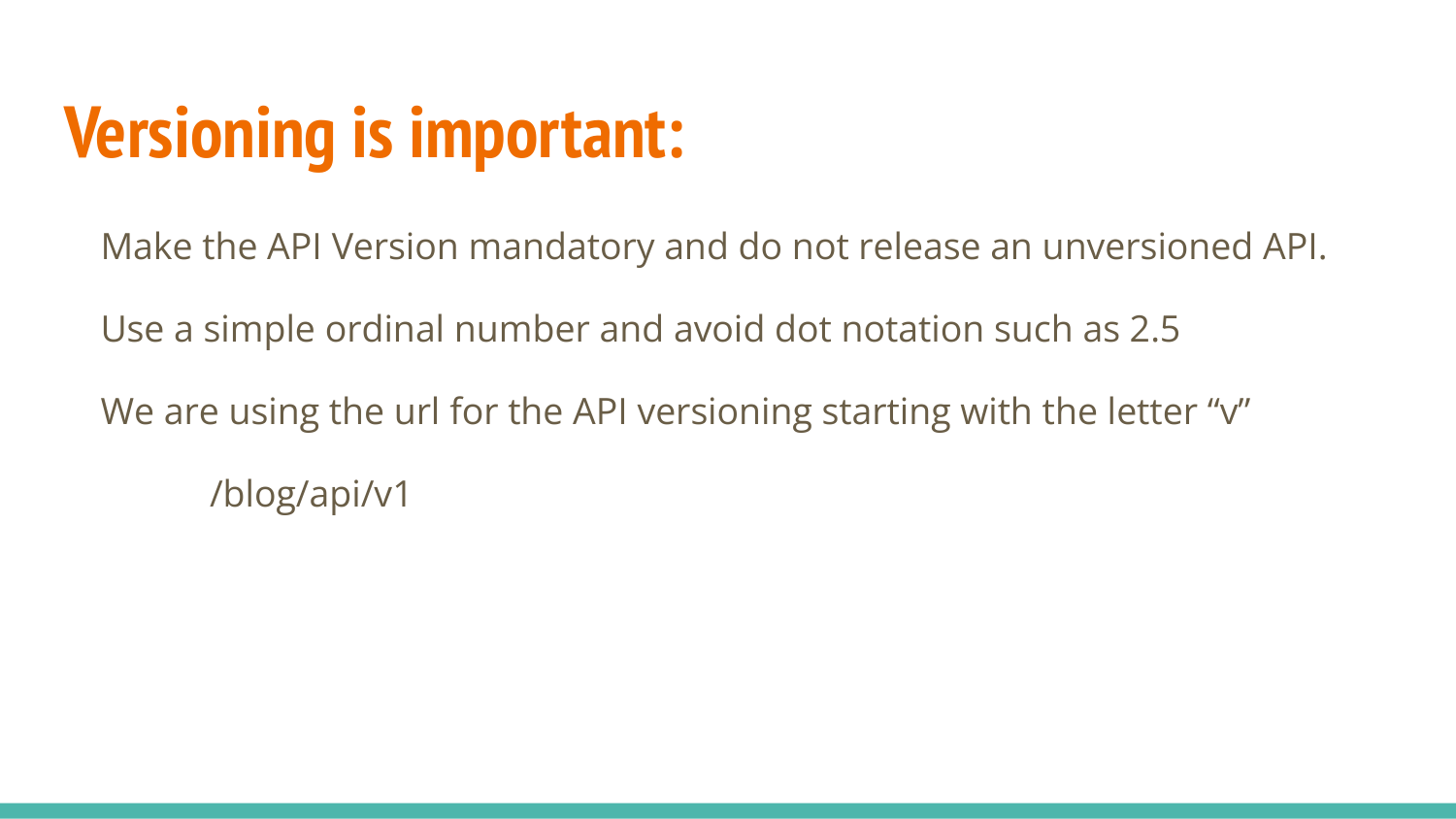

# Versioning is important:
Make the API Version mandatory and do not release an unversioned API.
Use a simple ordinal number and avoid dot notation such as 2.5
We are using the url for the API versioning starting with the letter “v”
/blog/api/v1